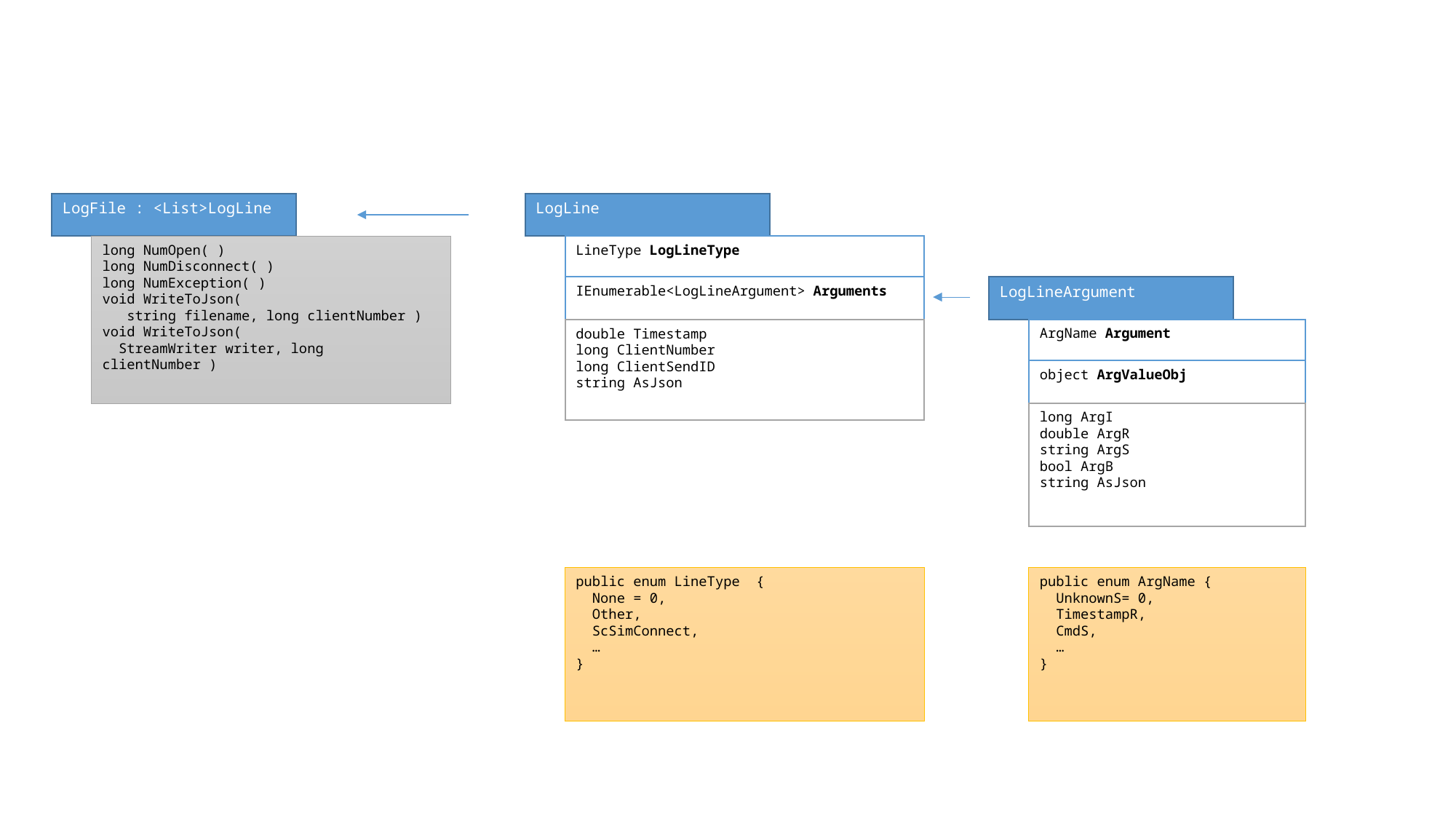

LogFile : <List>LogLine
LogLine
long NumOpen( )
long NumDisconnect( )
long NumException( )
void WriteToJson(
   string filename, long clientNumber )
void WriteToJson(
  StreamWriter writer, long clientNumber )
LineType LogLineType
LogLineArgument
IEnumerable<LogLineArgument> Arguments
ArgName Argument
double Timestamp
long ClientNumber
long ClientSendID
string AsJson
object ArgValueObj
long ArgI
double ArgR
string ArgS
bool ArgB
string AsJson
public enum LineType  {
  None = 0,
  Other,
  ScSimConnect,
  …
}
public enum ArgName {
  UnknownS= 0,
  TimestampR,
  CmdS,
  …
}